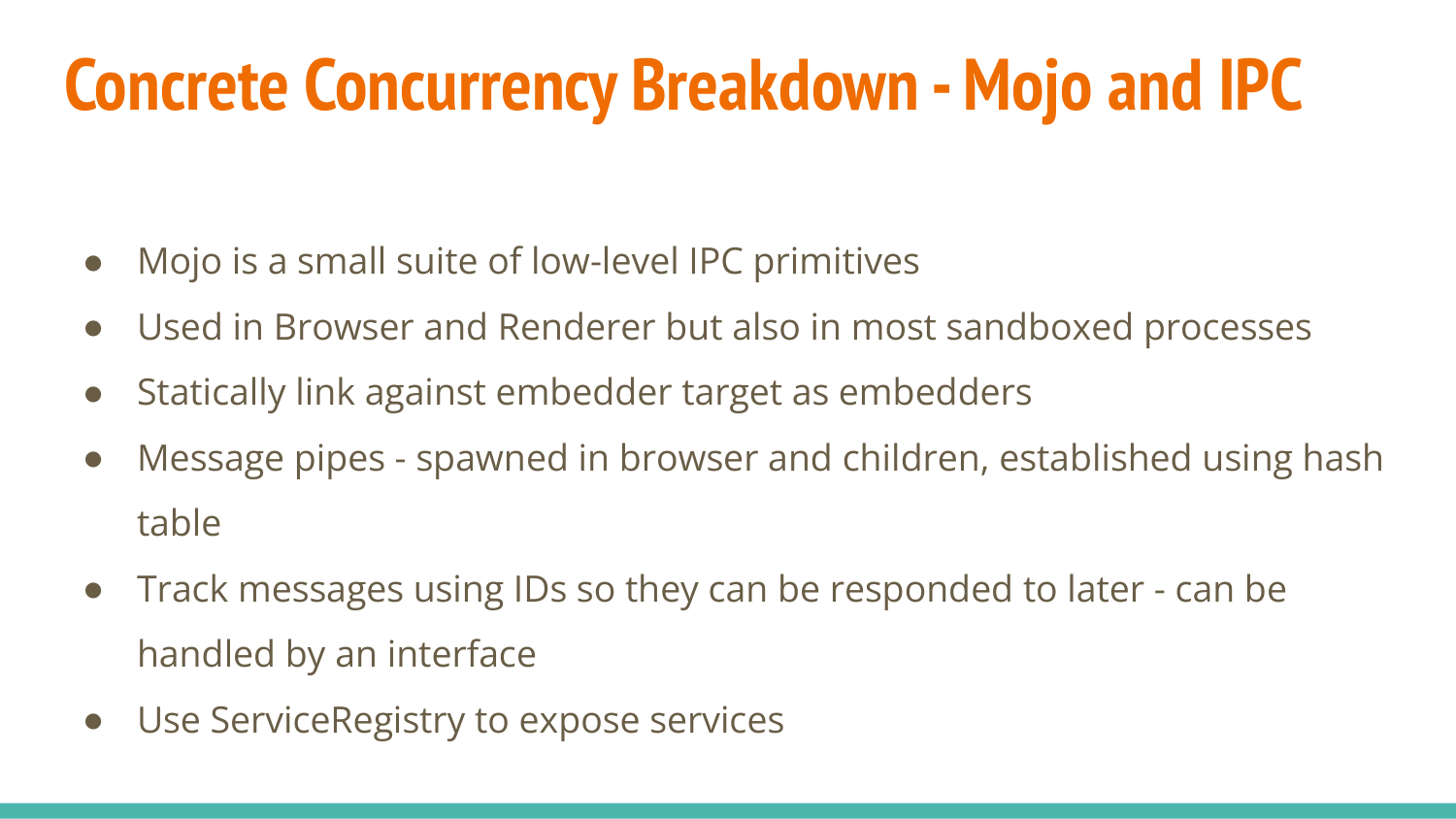

# Concrete Concurrency Breakdown - Mojo and IPC
Mojo is a small suite of low-level IPC primitives
Used in Browser and Renderer but also in most sandboxed processes
Statically link against embedder target as embedders
Message pipes - spawned in browser and children, established using hash table
Track messages using IDs so they can be responded to later - can be handled by an interface
Use ServiceRegistry to expose services